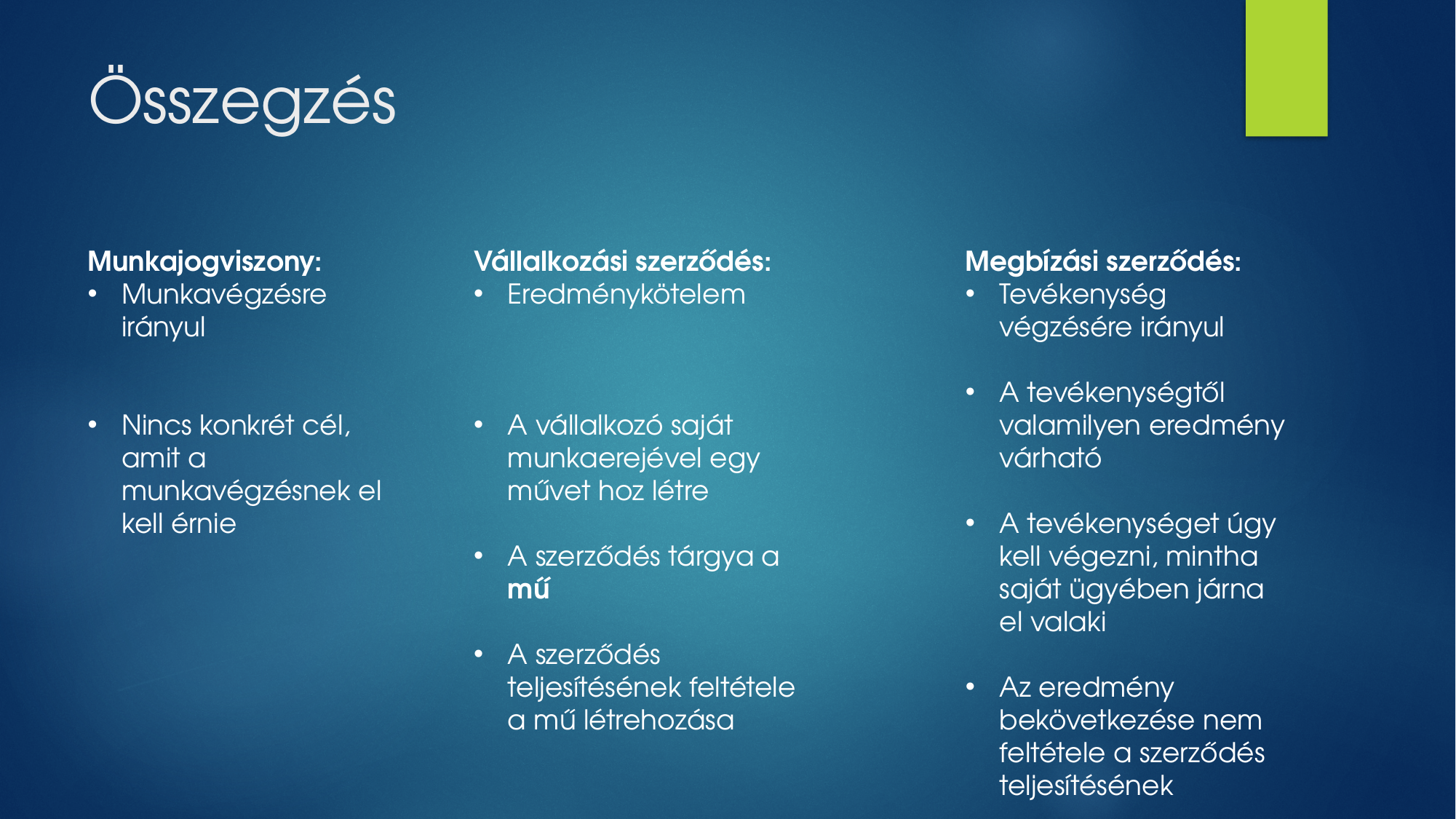

# Összegzés
Munkajogviszony:
Munkavégzésre irányul

Nincs konkrét cél, amit a munkavégzésnek el kell érnie
Vállalkozási szerződés:
Eredménykötelem

A vállalkozó saját munkaerejével egy művet hoz létre

A szerződés tárgya a mű

A szerződés teljesítésének feltétele a mű létrehozása
Megbízási szerződés:
Tevékenység végzésére irányul

A tevékenységtől valamilyen eredmény várható

A tevékenységet úgy kell végezni, mintha saját ügyében járna el valaki

Az eredmény bekövetkezése nem feltétele a szerződés teljesítésének